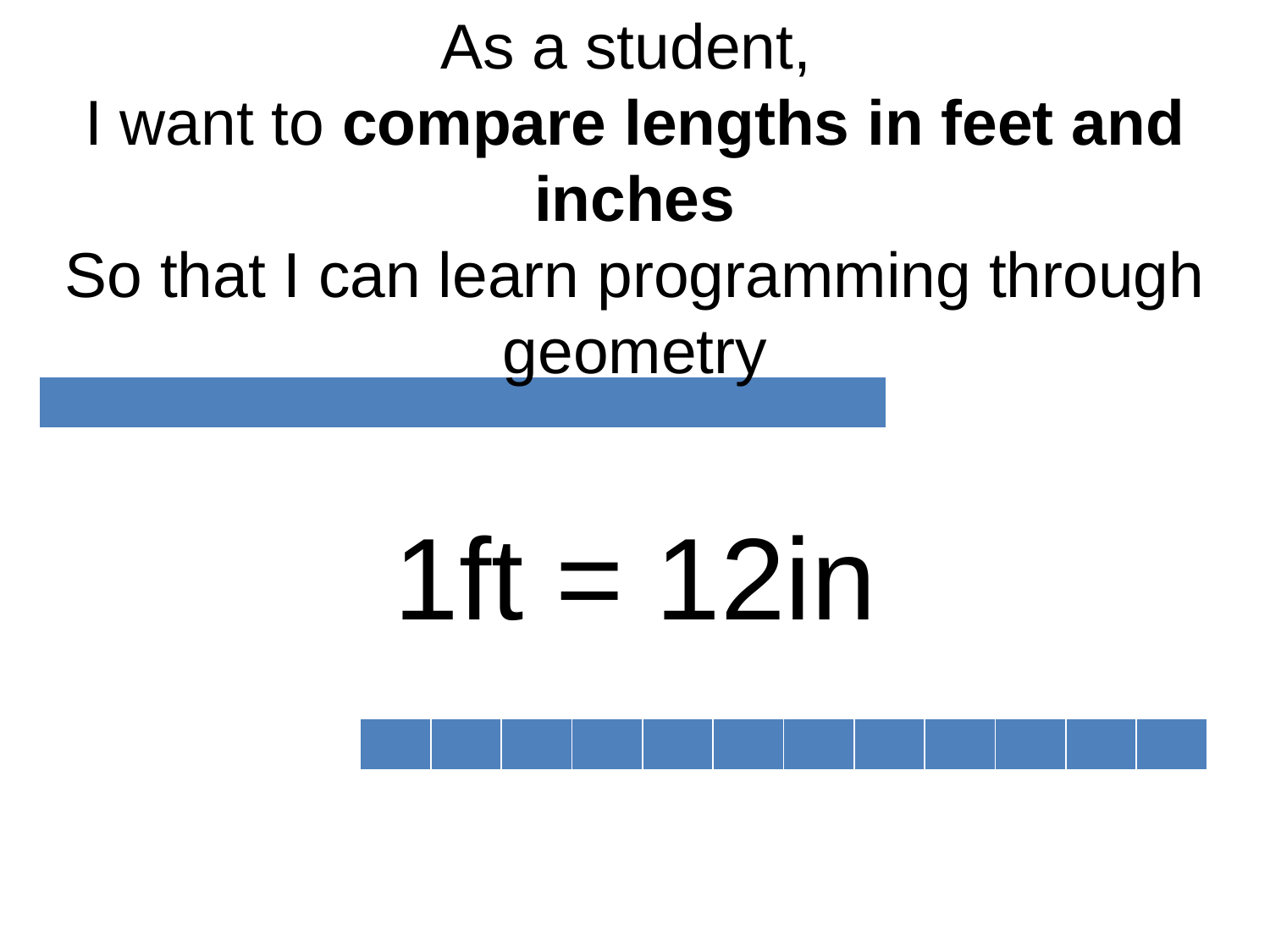

As a student,
I want to compare lengths in feet and inches
So that I can learn programming through geometry
|  |
| --- |
1ft = 12in
|  |  |  |  |  |  |  |  |  |  |  |  |
| --- | --- | --- | --- | --- | --- | --- | --- | --- | --- | --- | --- |